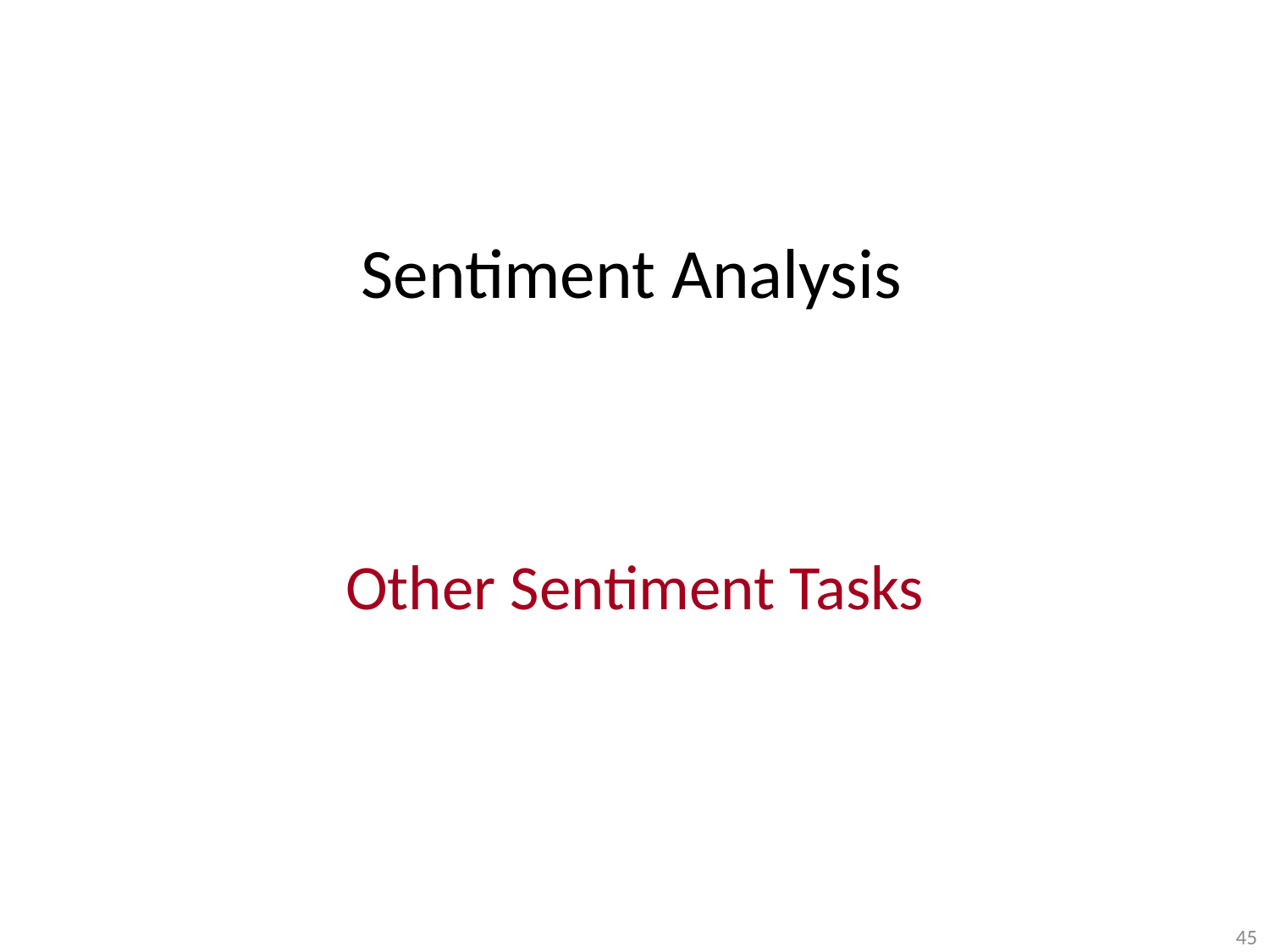

# Sentiment Analysis
Other Sentiment Tasks
45